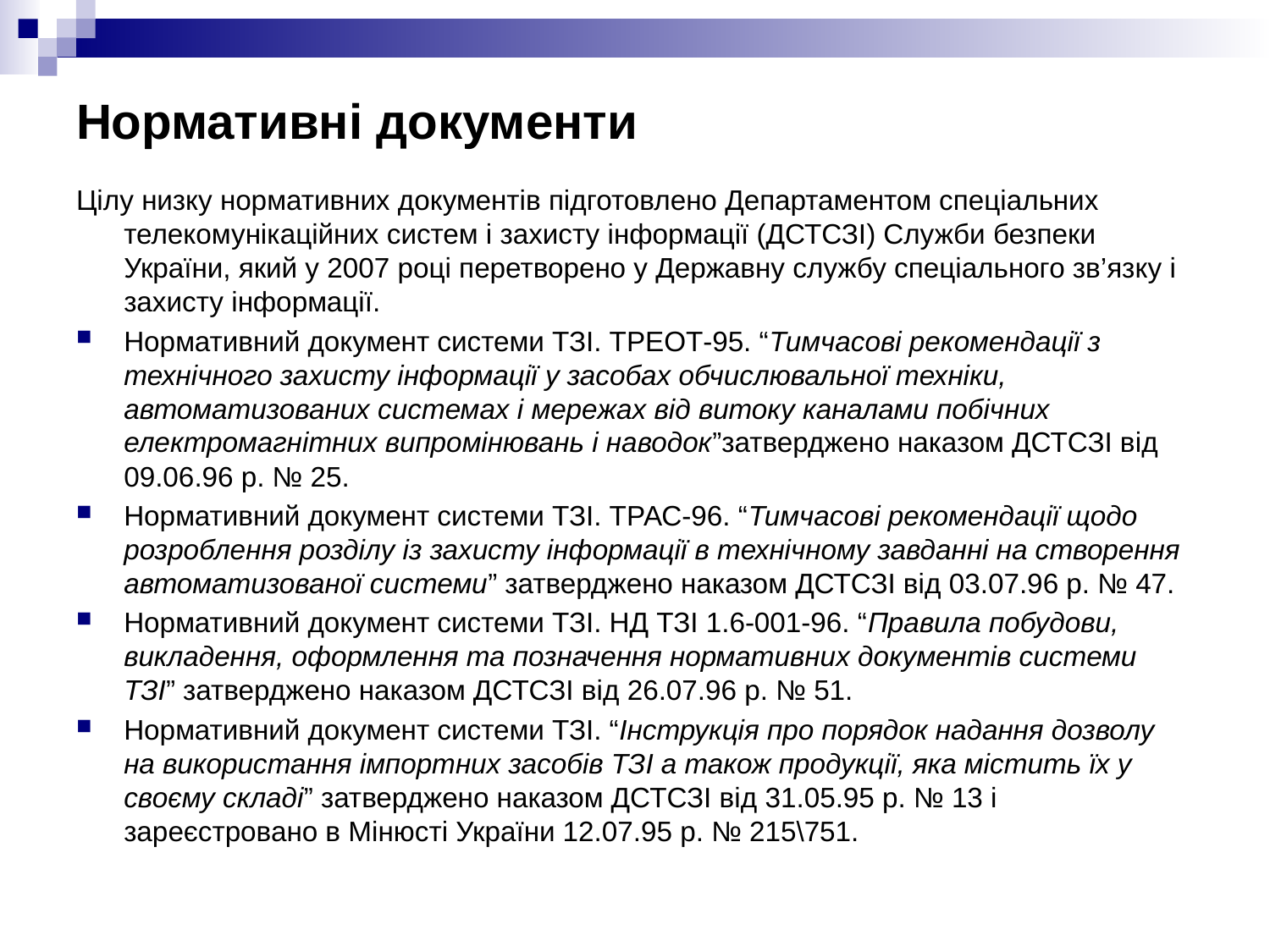

# Нормативні документи
Цілу низку нормативних документів підготовлено Департаментом спеціальних телекомунікаційних систем і захисту інформації (ДСТСЗІ) Служби безпеки України, який у 2007 році перетворено у Державну службу спеціального зв’язку і захисту інформації.
Нормативний документ системи ТЗІ. ТРЕОТ-95. “Тимчасові рекомендації з технічного захисту інформації у засобах обчислювальної техніки, автоматизованих системах і мережах від витоку каналами побічних електромагнітних випромінювань і наводок”затверджено наказом ДСТСЗІ від 09.06.96 р. № 25.
Нормативний документ системи ТЗІ. ТРАС-96. “Тимчасові рекомендації щодо розроблення розділу із захисту інформації в технічному завданні на створення автоматизованої системи” затверджено наказом ДСТСЗІ від 03.07.96 р. № 47.
Нормативний документ системи ТЗІ. НД ТЗІ 1.6-001-96. “Правила побудови, викладення, оформлення та позначення нормативних документів системи ТЗІ” затверджено наказом ДСТСЗІ від 26.07.96 р. № 51.
Нормативний документ системи ТЗІ. “Інструкція про порядок надання дозволу на використання імпортних засобів ТЗІ а також продукції, яка містить їх у своєму складі” затверджено наказом ДСТСЗІ від 31.05.95 р. № 13 і зареєстровано в Мінюсті України 12.07.95 р. № 215\751.